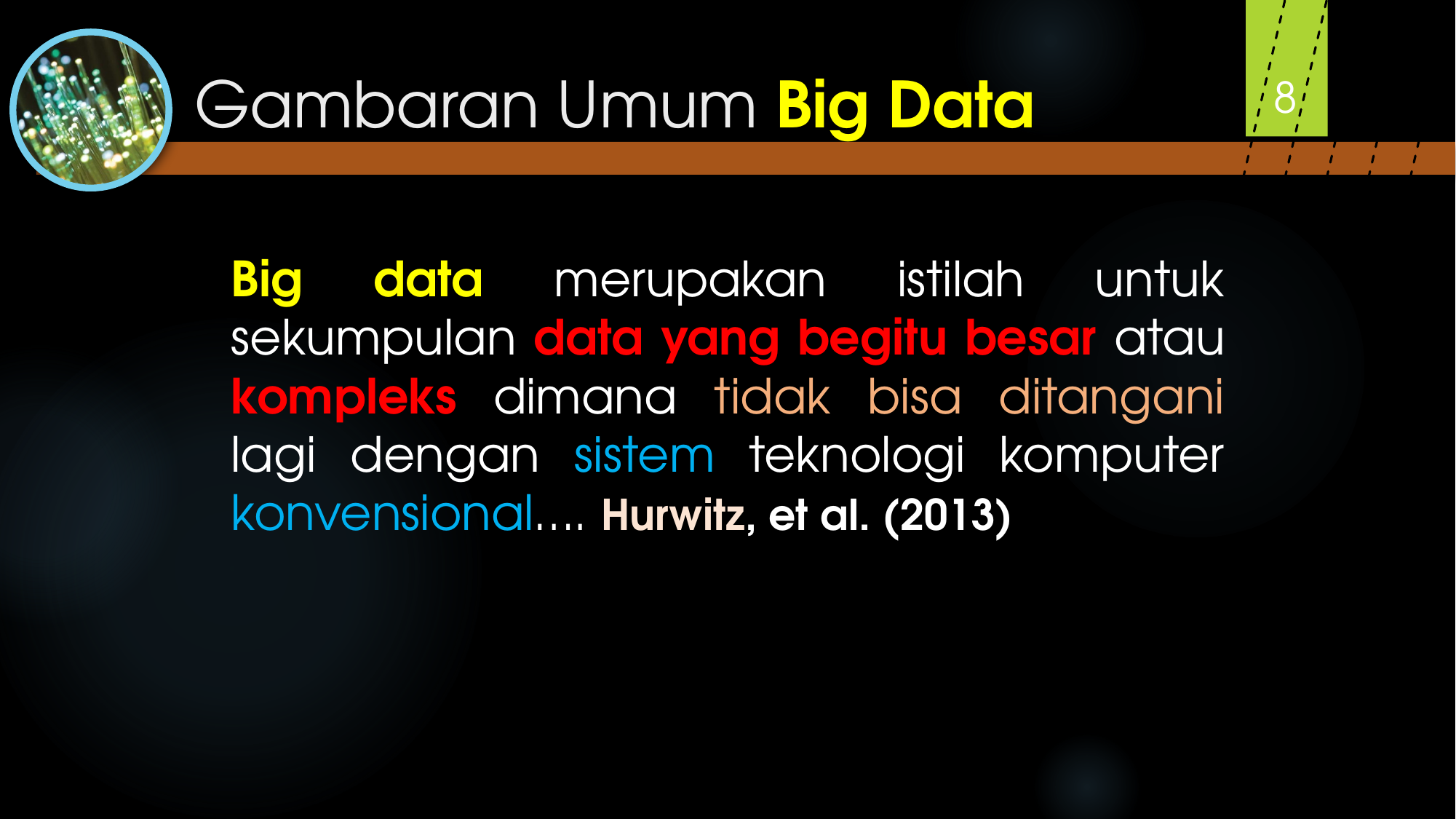

8
# Gambaran Umum Big Data
Big data merupakan istilah untuk sekumpulan data yang begitu besar atau kompleks dimana tidak bisa ditangani lagi dengan sistem teknologi komputer konvensional…. Hurwitz, et al. (2013)